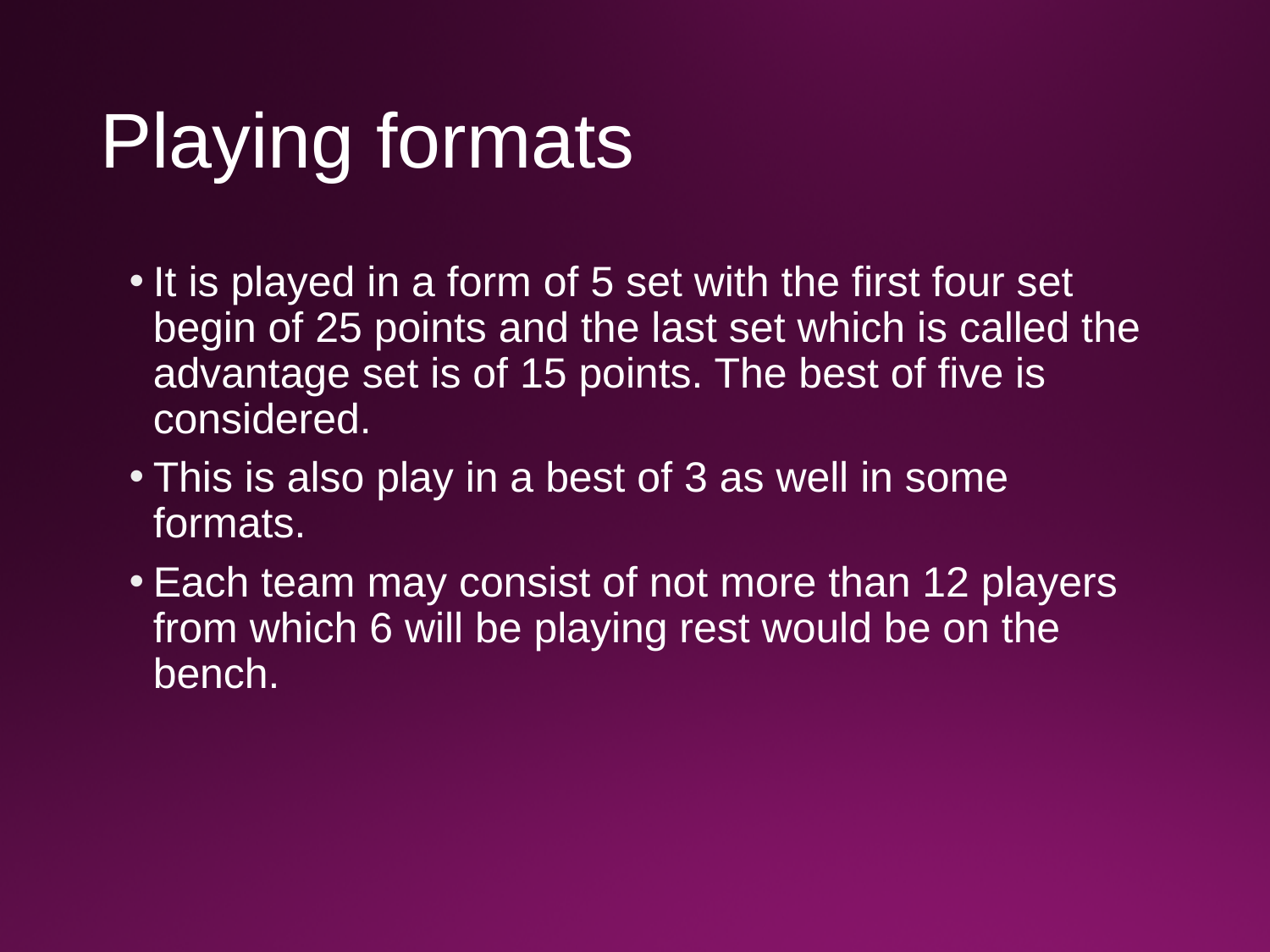

# Playing formats
It is played in a form of 5 set with the first four set begin of 25 points and the last set which is called the advantage set is of 15 points. The best of five is considered.
This is also play in a best of 3 as well in some formats.
Each team may consist of not more than 12 players from which 6 will be playing rest would be on the bench.